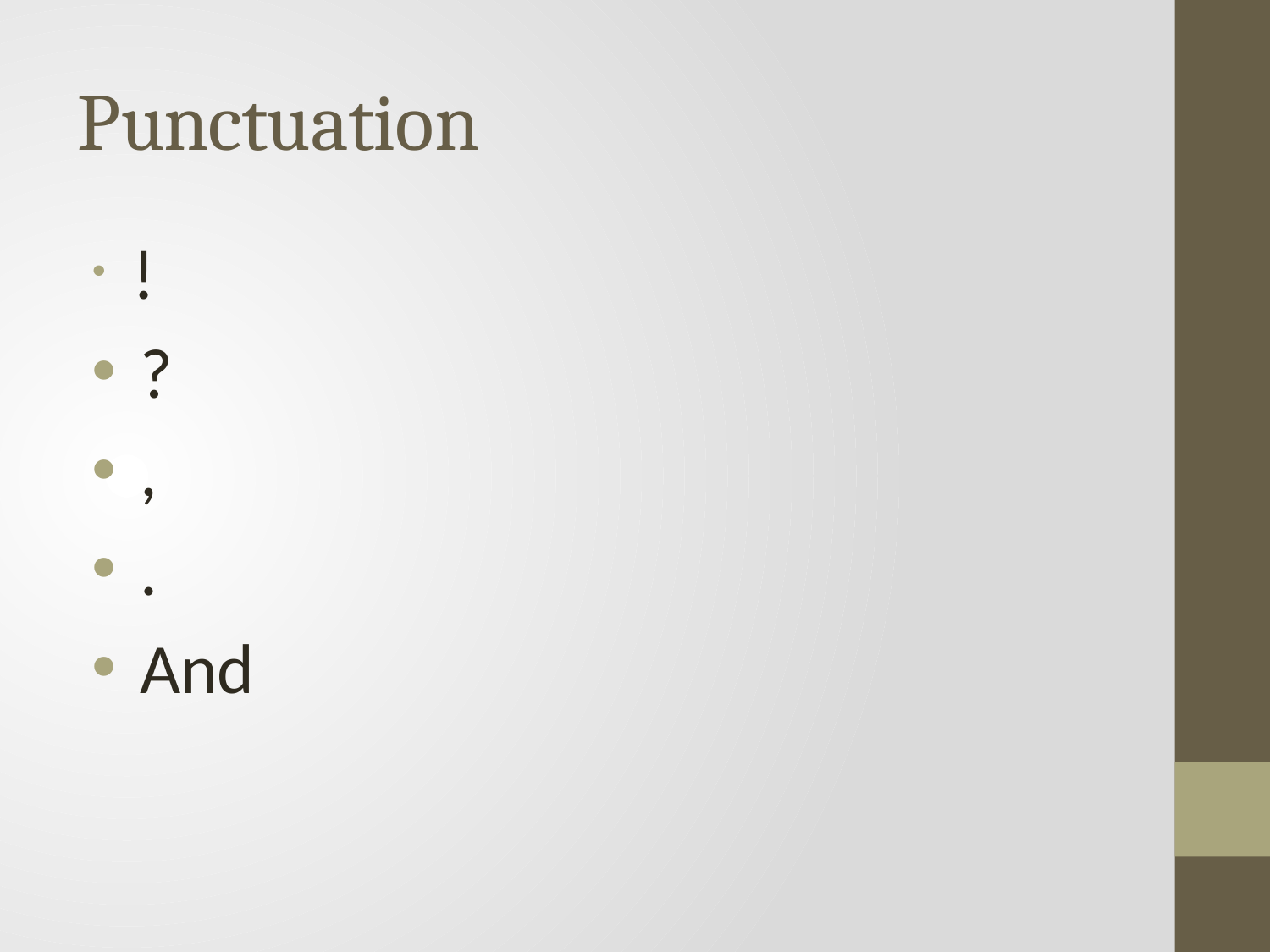

# Punctuation
 !
 ?
 ,
 .
 And